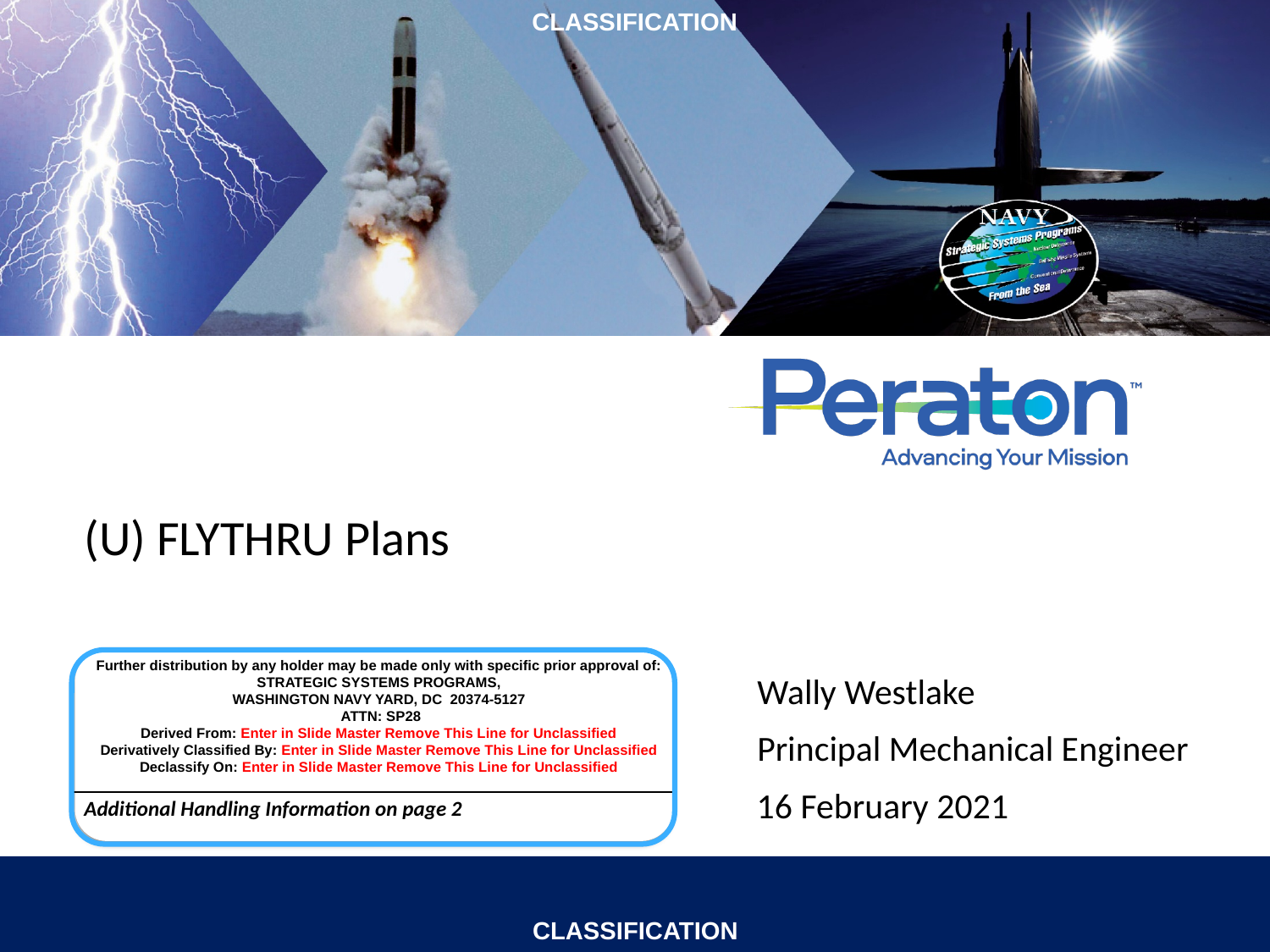

# (U) FLYTHRU Plans
Wally Westlake
Principal Mechanical Engineer